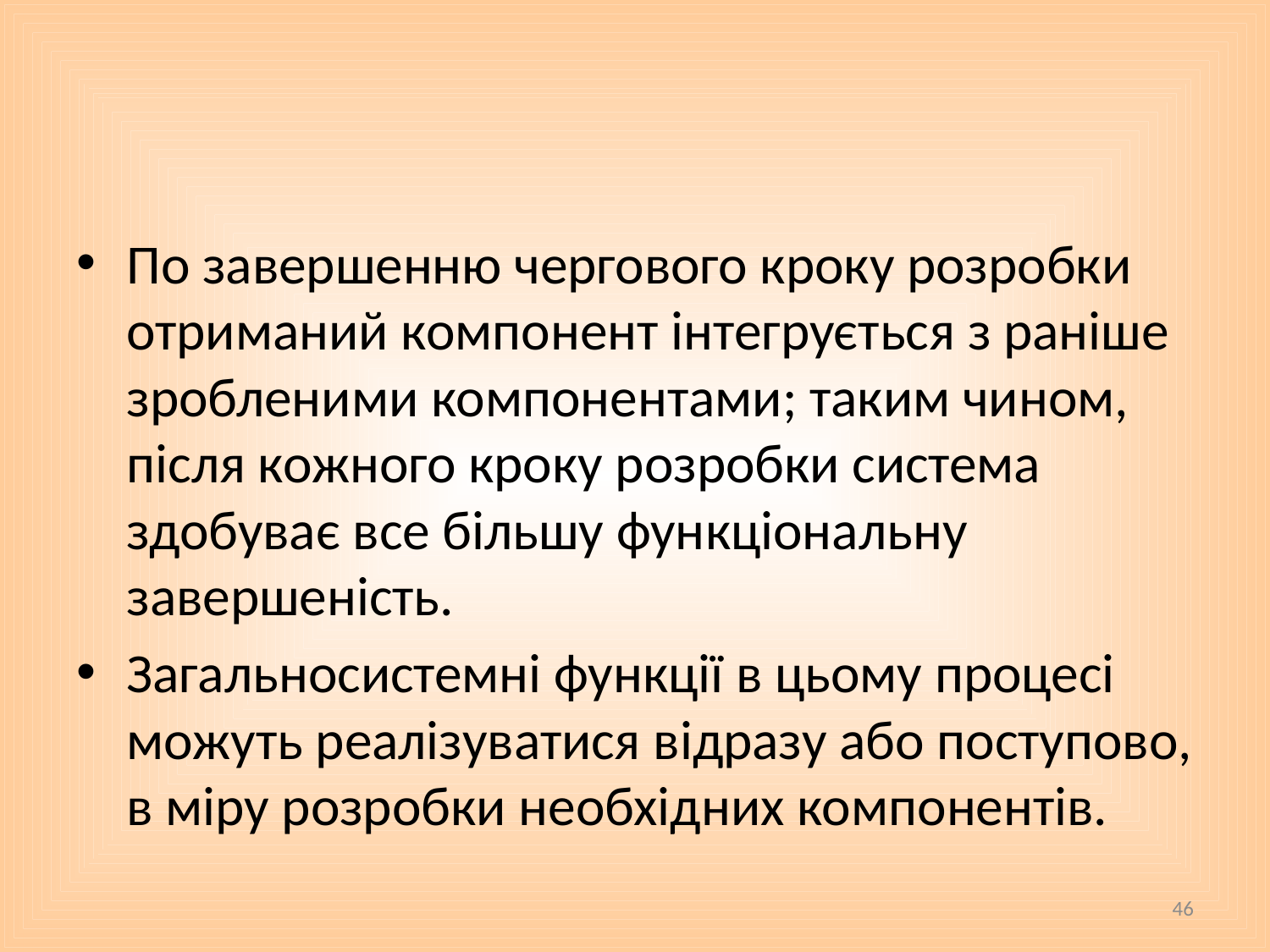

#
По завершенню чергового кроку розробки отриманий компонент інтегрується з раніше зробленими компонентами; таким чином, після кожного кроку розробки система здобуває все більшу функціональну завершеність.
Загальносистемні функції в цьому процесі можуть реалізуватися відразу або поступово, в міру розробки необхідних компонентів.

46